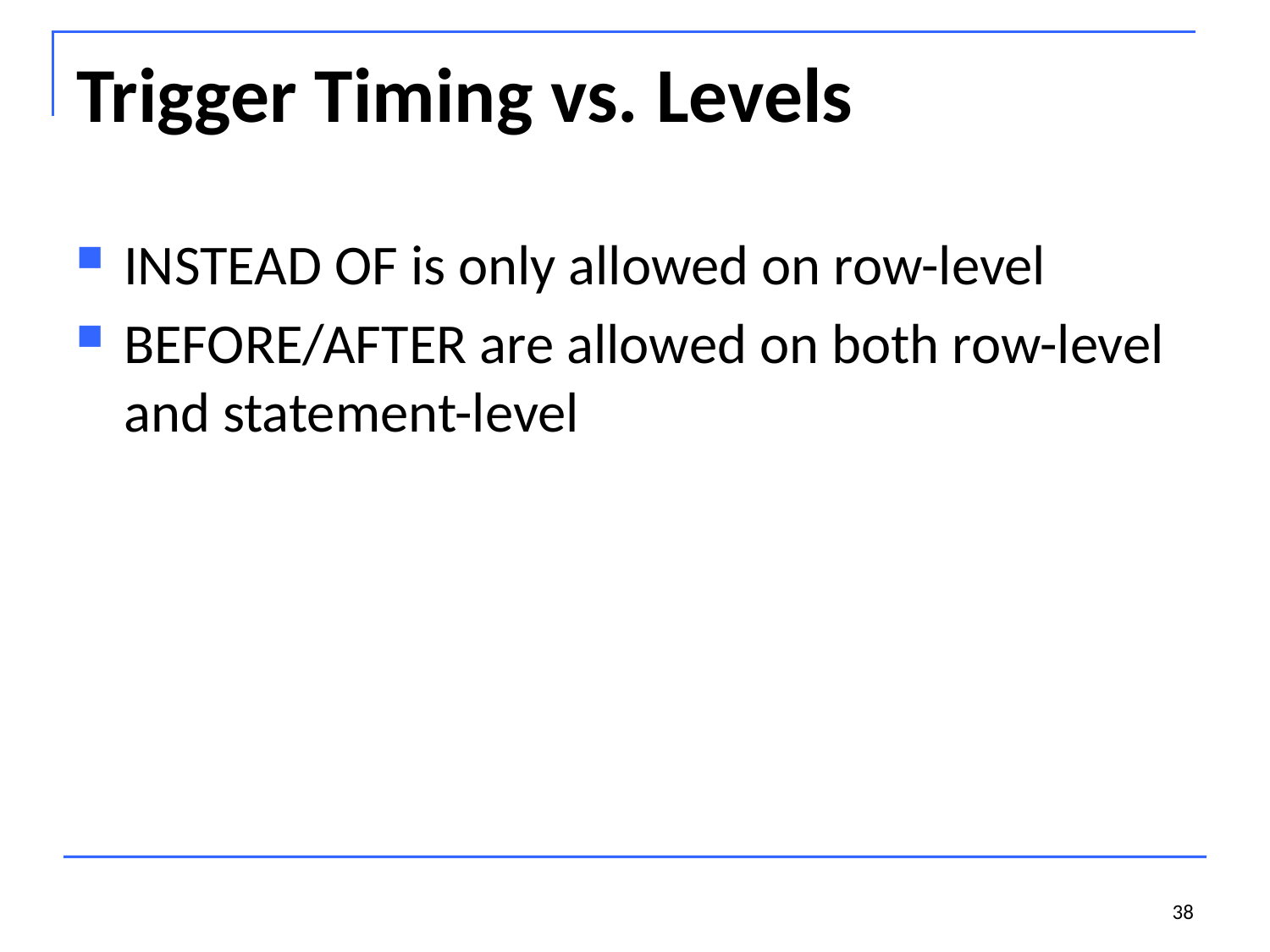

# Trigger Timing vs. Levels
INSTEAD OF is only allowed on row-level
BEFORE/AFTER are allowed on both row-level and statement-level
38